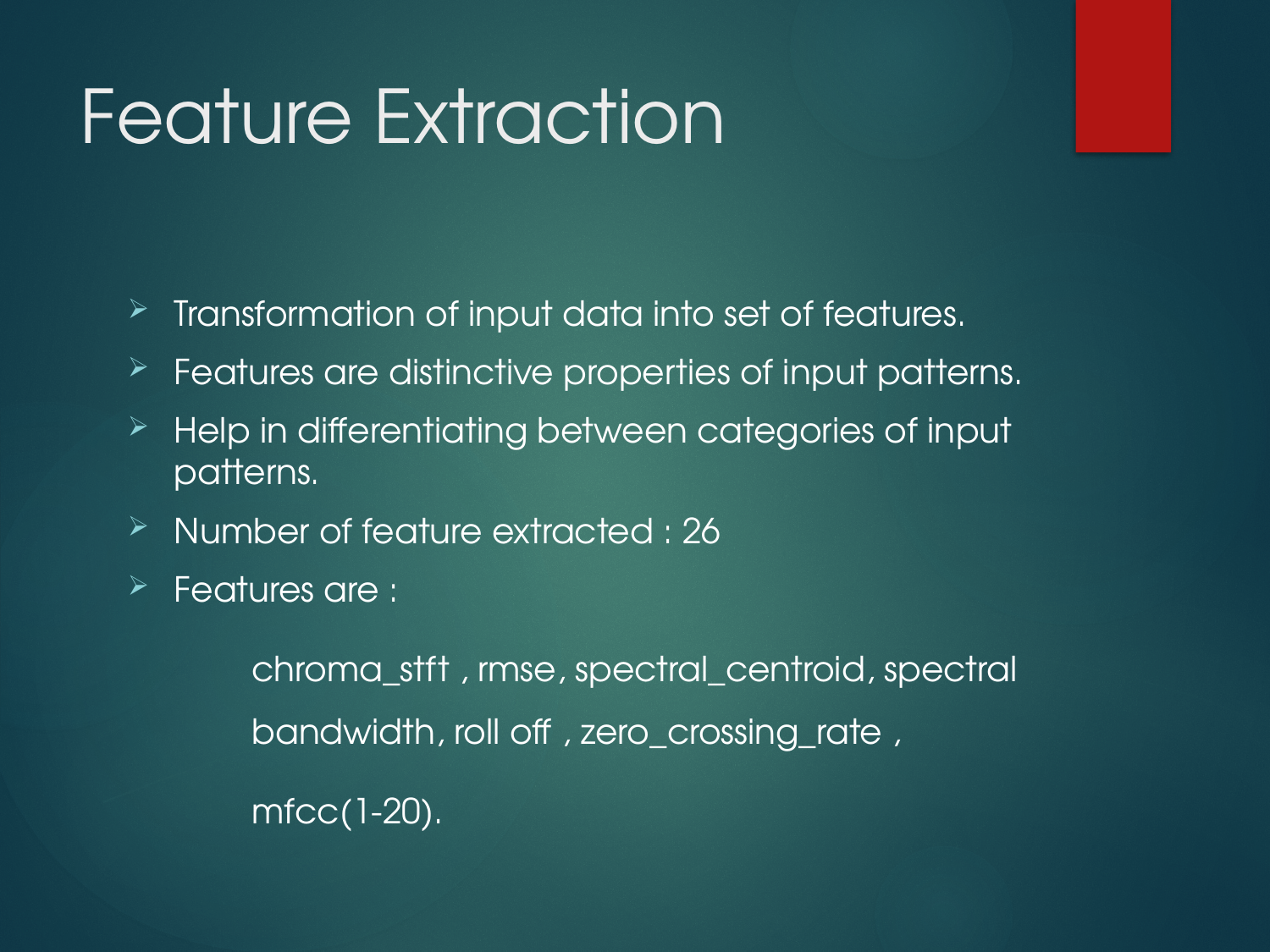

# Feature Extraction
Transformation of input data into set of features.
Features are distinctive properties of input patterns.
Help in differentiating between categories of input patterns.
Number of feature extracted : 26
Features are :
	chroma_stft , rmse, spectral_centroid, spectral 	bandwidth, roll off , zero_crossing_rate ,
	mfcc(1-20).